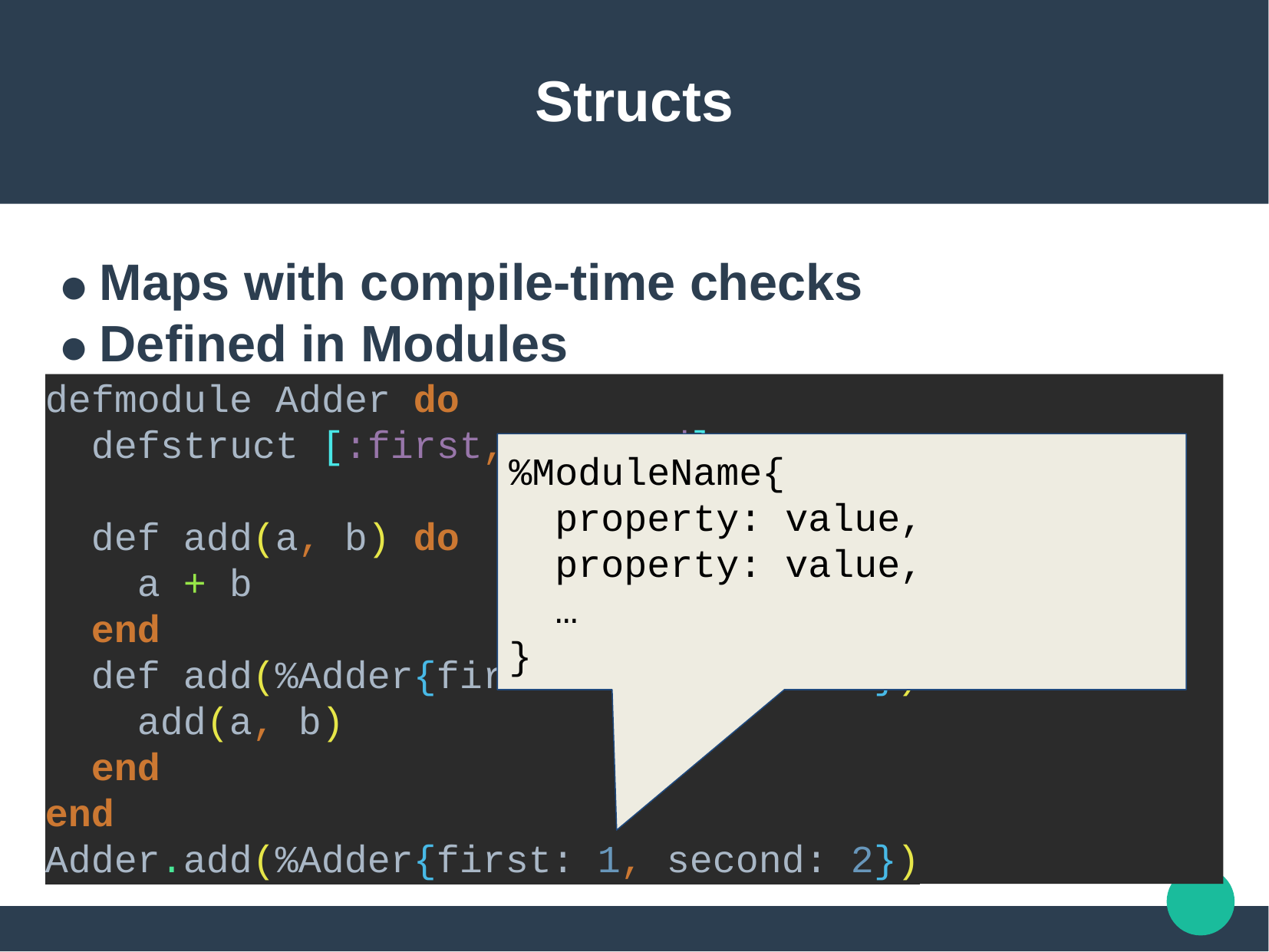

Structs
Maps with compile-time checks
Defined in Modules
defmodule Adder do
  defstruct [:first, :second]

  def add(a, b) do
    a + b
  end
  def add(%Adder{first: a, second: b}) do
    add(a, b)
  end
end
Adder.add(%Adder{first: 1, second: 2})

%ModuleName{
  property: value,
  property: value,
  …
}